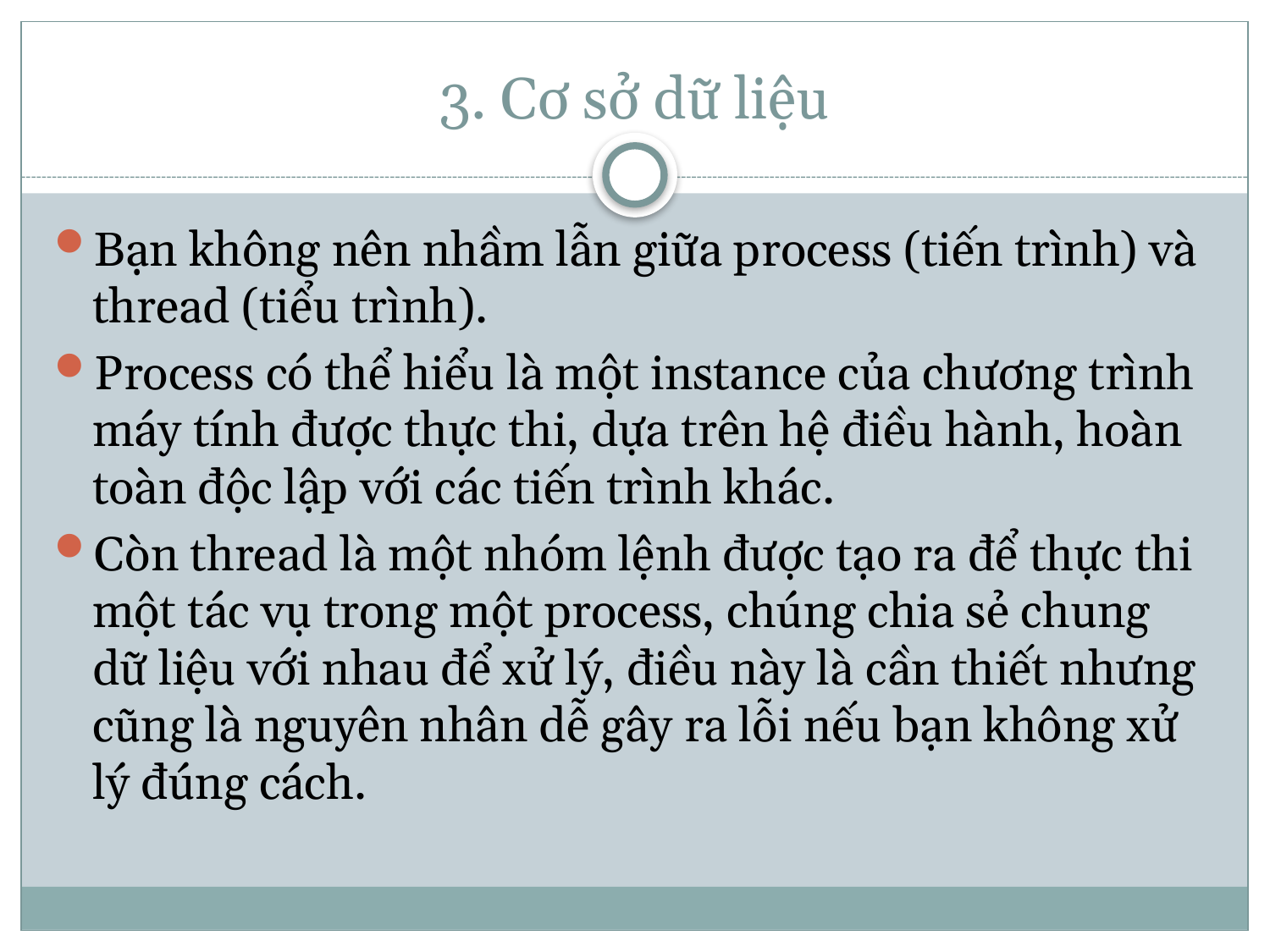

# 3. Cơ sở dữ liệu
Bạn không nên nhầm lẫn giữa process (tiến trình) và thread (tiểu trình).
Process có thể hiểu là một instance của chương trình máy tính được thực thi, dựa trên hệ điều hành, hoàn toàn độc lập với các tiến trình khác.
Còn thread là một nhóm lệnh được tạo ra để thực thi một tác vụ trong một process, chúng chia sẻ chung dữ liệu với nhau để xử lý, điều này là cần thiết nhưng cũng là nguyên nhân dễ gây ra lỗi nếu bạn không xử lý đúng cách.